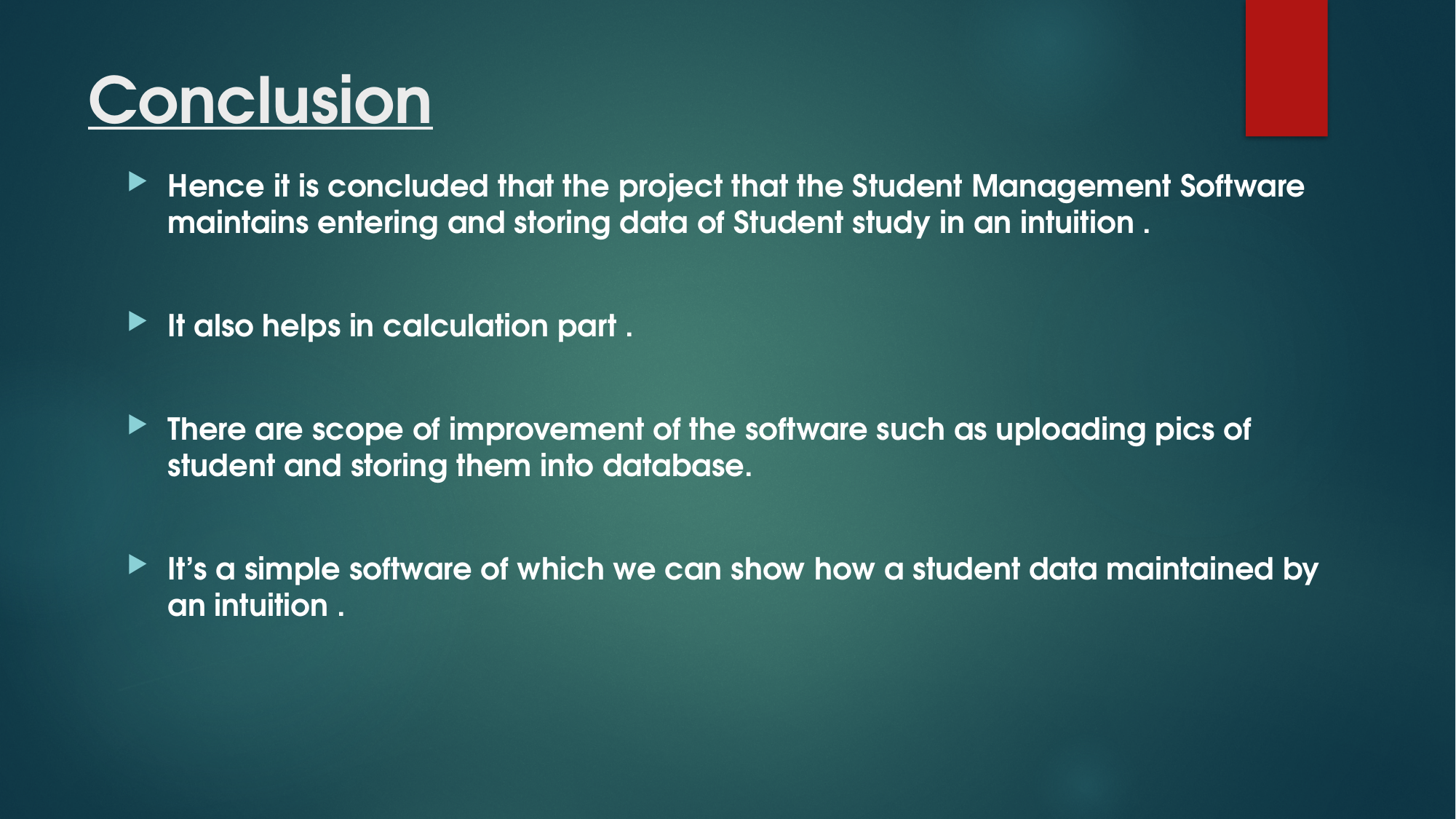

# Conclusion
Hence it is concluded that the project that the Student Management Software maintains entering and storing data of Student study in an intuition .

It also helps in calculation part .

There are scope of improvement of the software such as uploading pics of student and storing them into database.

It’s a simple software of which we can show how a student data maintained by an intuition .